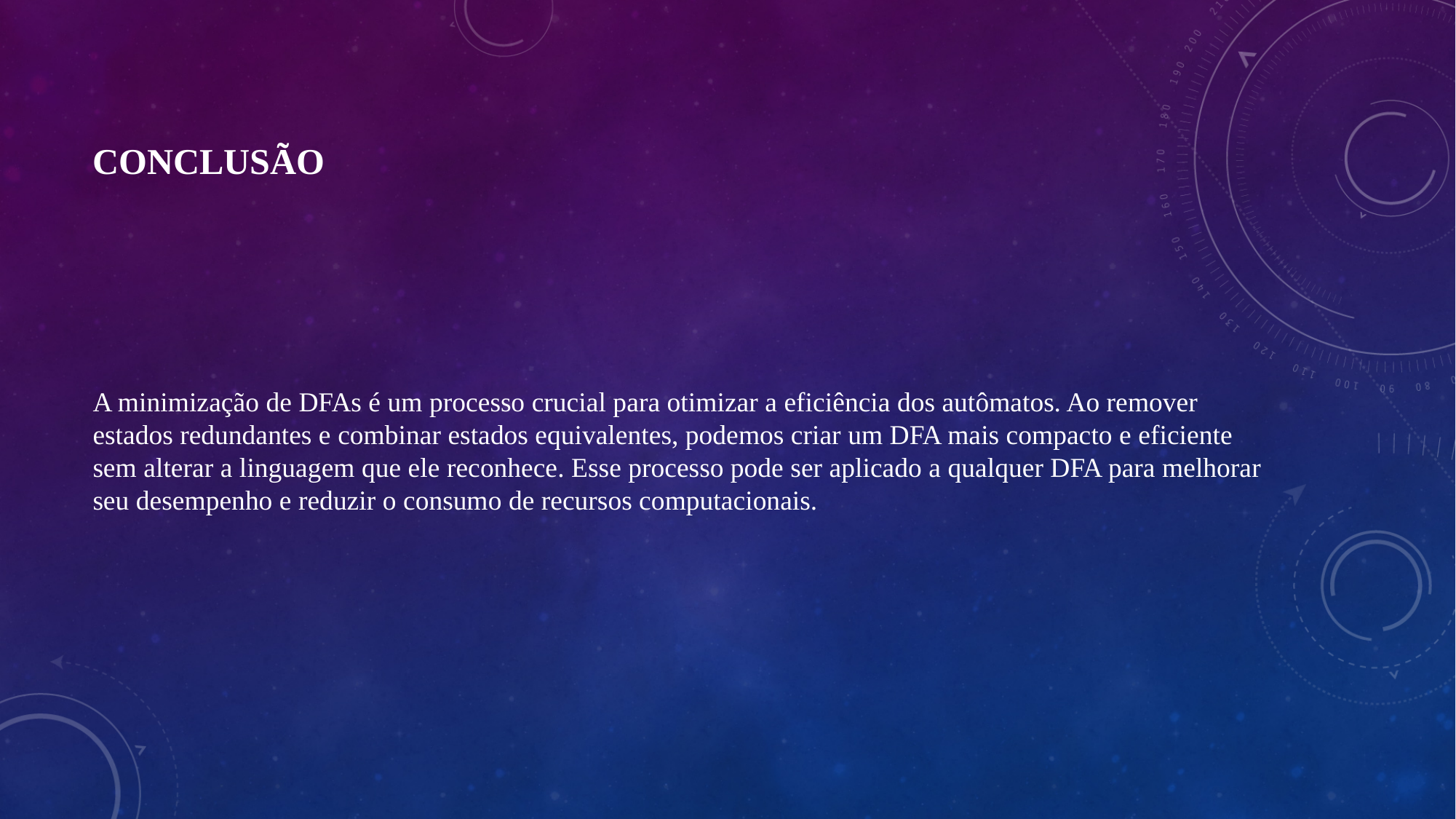

# Conclusão
A minimização de DFAs é um processo crucial para otimizar a eficiência dos autômatos. Ao remover estados redundantes e combinar estados equivalentes, podemos criar um DFA mais compacto e eficiente sem alterar a linguagem que ele reconhece. Esse processo pode ser aplicado a qualquer DFA para melhorar seu desempenho e reduzir o consumo de recursos computacionais.